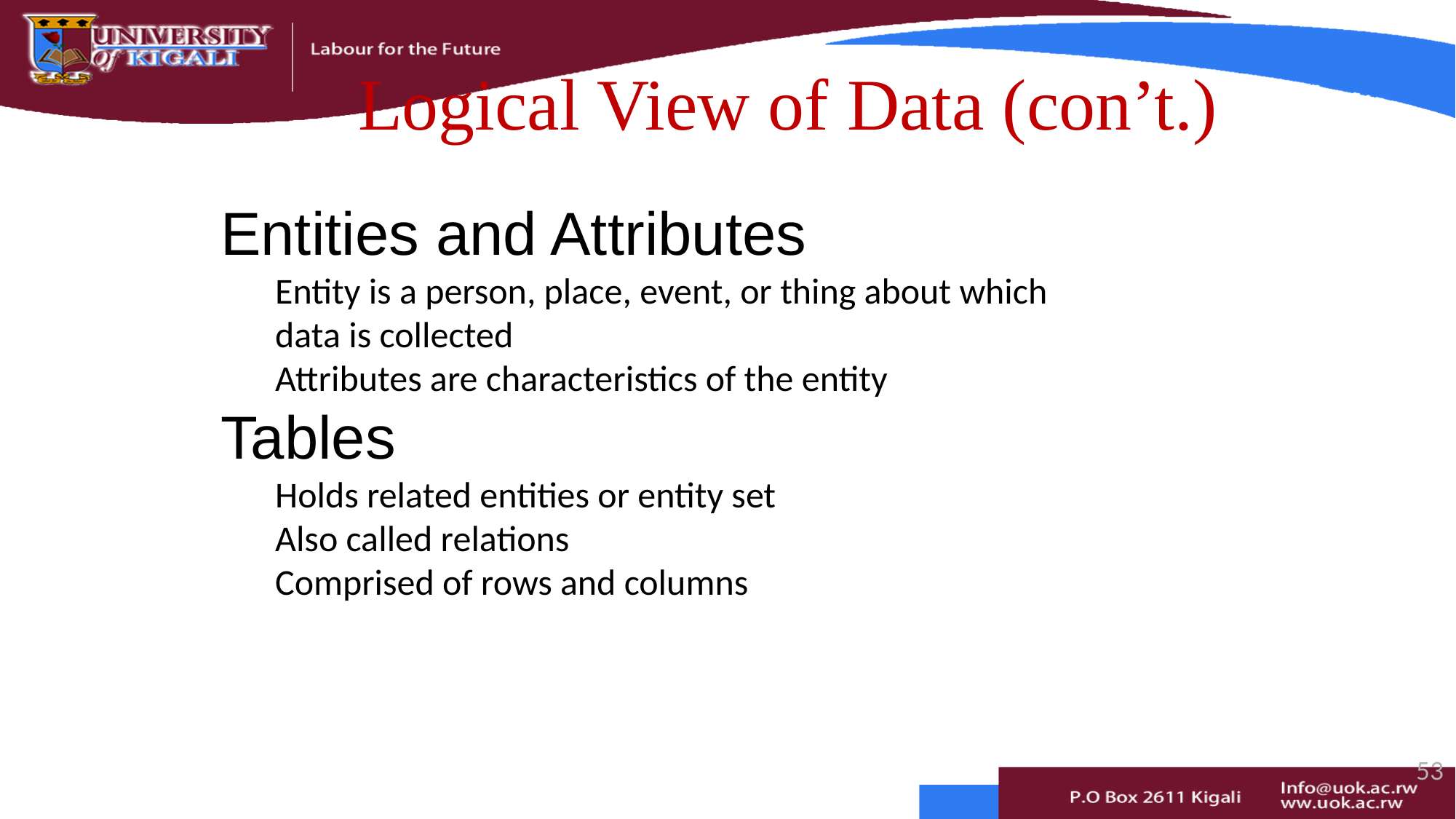

# Logical View of Data (con’t.)
Entities and Attributes
Entity is a person, place, event, or thing about which data is collected
Attributes are characteristics of the entity
Tables
Holds related entities or entity set
Also called relations
Comprised of rows and columns

53